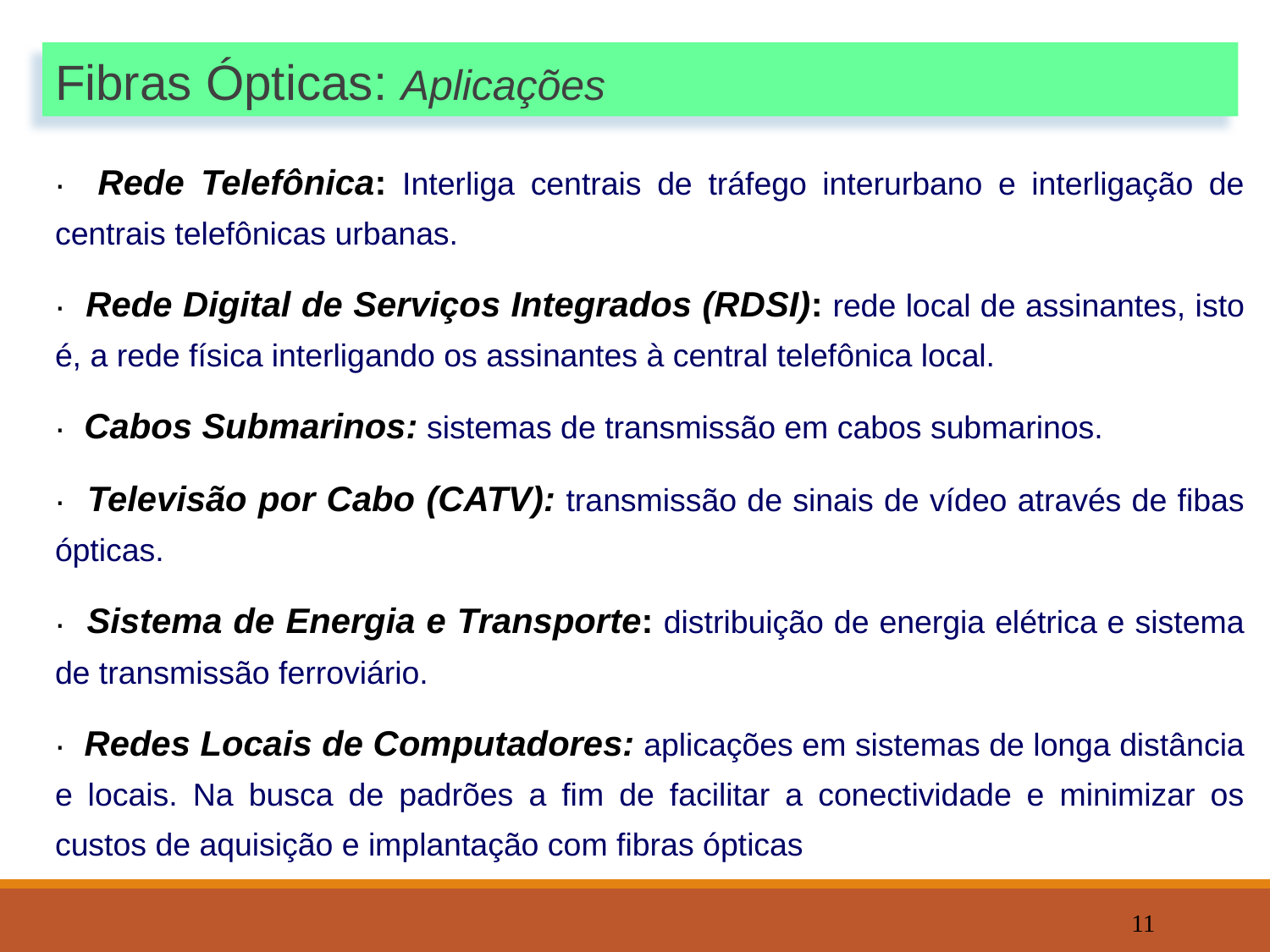

# Fibras Ópticas: Aplicações

  Rede Telefônica: Interliga centrais de tráfego interurbano e interligação de centrais telefônicas urbanas.
  Rede Digital de Serviços Integrados (RDSI): rede local de assinantes, isto é, a rede física interligando os assinantes à central telefônica local.
  Cabos Submarinos: sistemas de transmissão em cabos submarinos.
  Televisão por Cabo (CATV): transmissão de sinais de vídeo através de fibas ópticas.
  Sistema de Energia e Transporte: distribuição de energia elétrica e sistema de transmissão ferroviário.
  Redes Locais de Computadores: aplicações em sistemas de longa distância e locais. Na busca de padrões a fim de facilitar a conectividade e minimizar os custos de aquisição e implantação com fibras ópticas
11